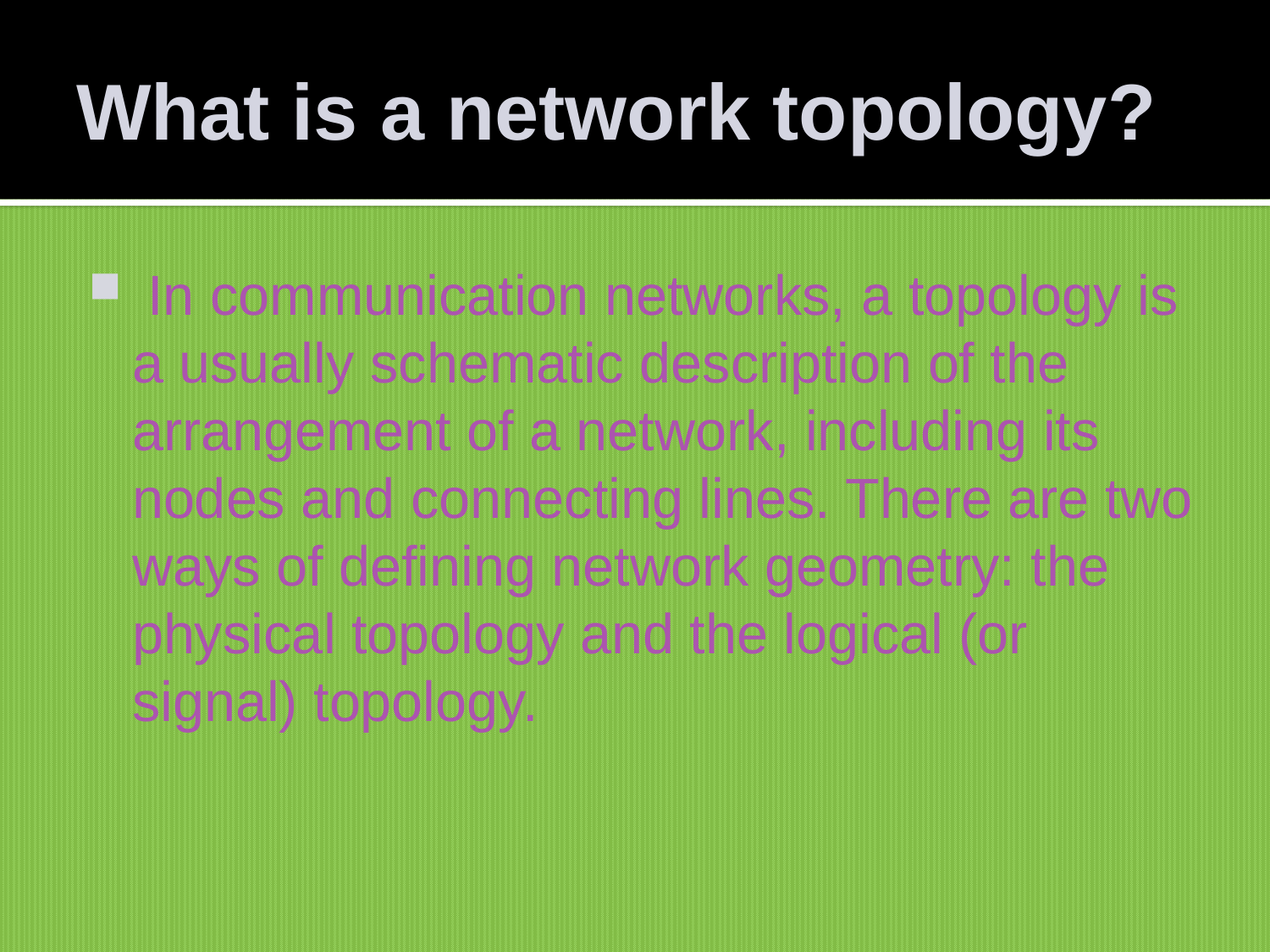

# What is a network topology?
 In communication networks, a topology is a usually schematic description of the arrangement of a network, including its nodes and connecting lines. There are two ways of defining network geometry: the physical topology and the logical (or signal) topology.